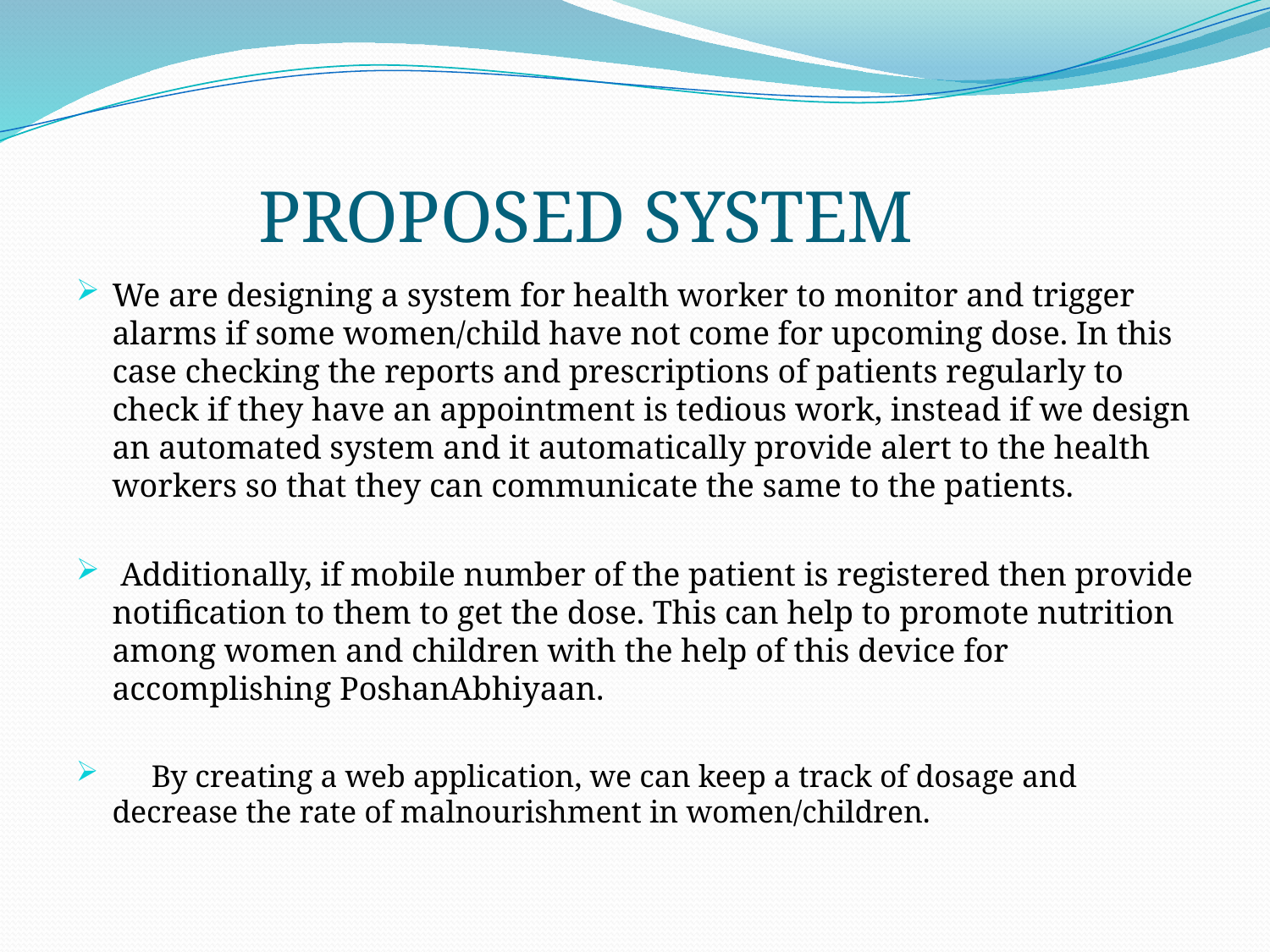

# PROPOSED SYSTEM
We are designing a system for health worker to monitor and trigger alarms if some women/child have not come for upcoming dose. In this case checking the reports and prescriptions of patients regularly to check if they have an appointment is tedious work, instead if we design an automated system and it automatically provide alert to the health workers so that they can communicate the same to the patients.

 Additionally, if mobile number of the patient is registered then provide notification to them to get the dose. This can help to promote nutrition among women and children with the help of this device for accomplishing PoshanAbhiyaan.

     By creating a web application, we can keep a track of dosage and decrease the rate of malnourishment in women/children.